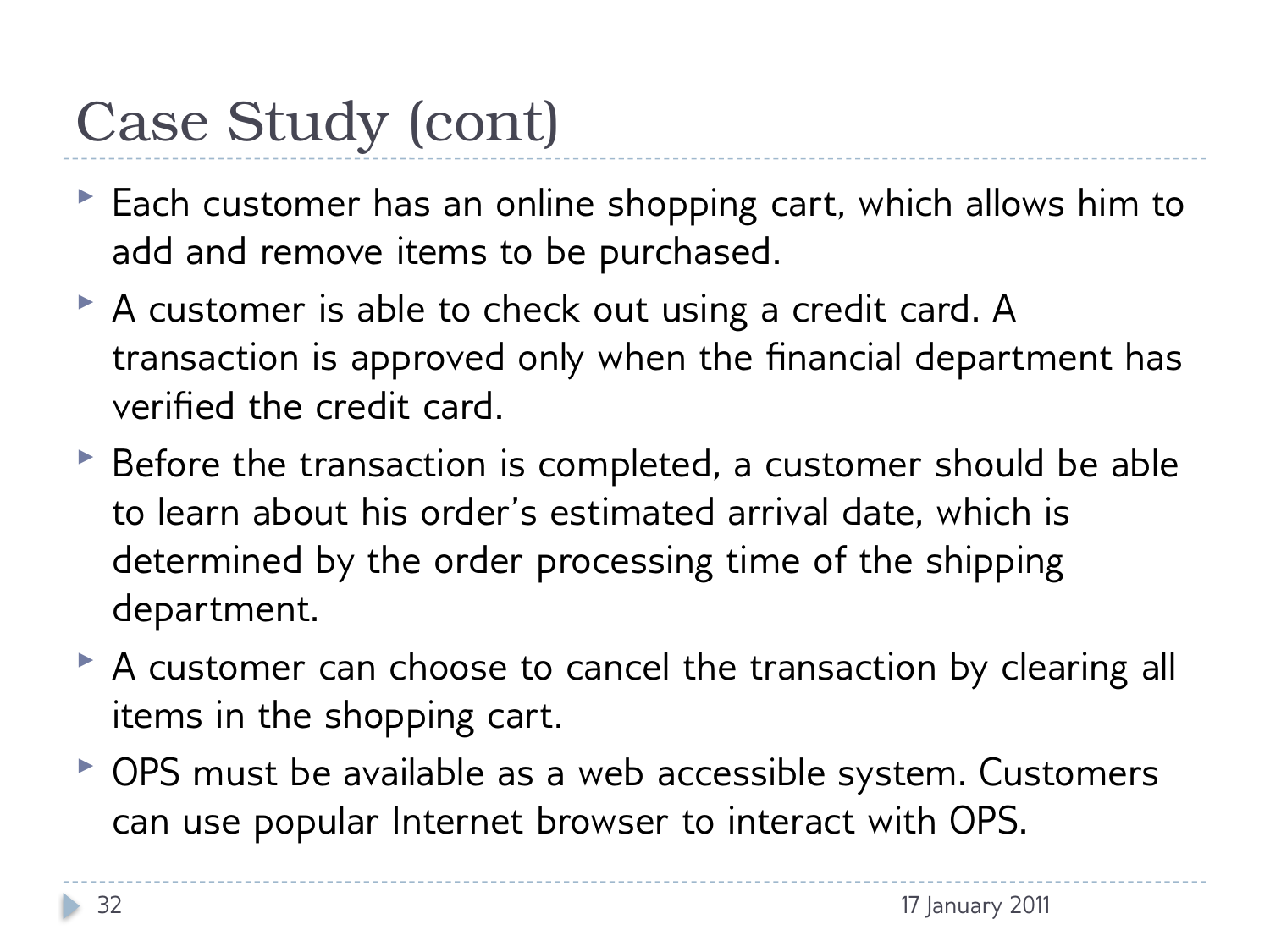

# Case Study (cont)
Each customer has an online shopping cart, which allows him to add and remove items to be purchased.
A customer is able to check out using a credit card. A transaction is approved only when the financial department has verified the credit card.
Before the transaction is completed, a customer should be able to learn about his order’s estimated arrival date, which is determined by the order processing time of the shipping department.
A customer can choose to cancel the transaction by clearing all items in the shopping cart.
OPS must be available as a web accessible system. Customers can use popular Internet browser to interact with OPS.
32
17 January 2011